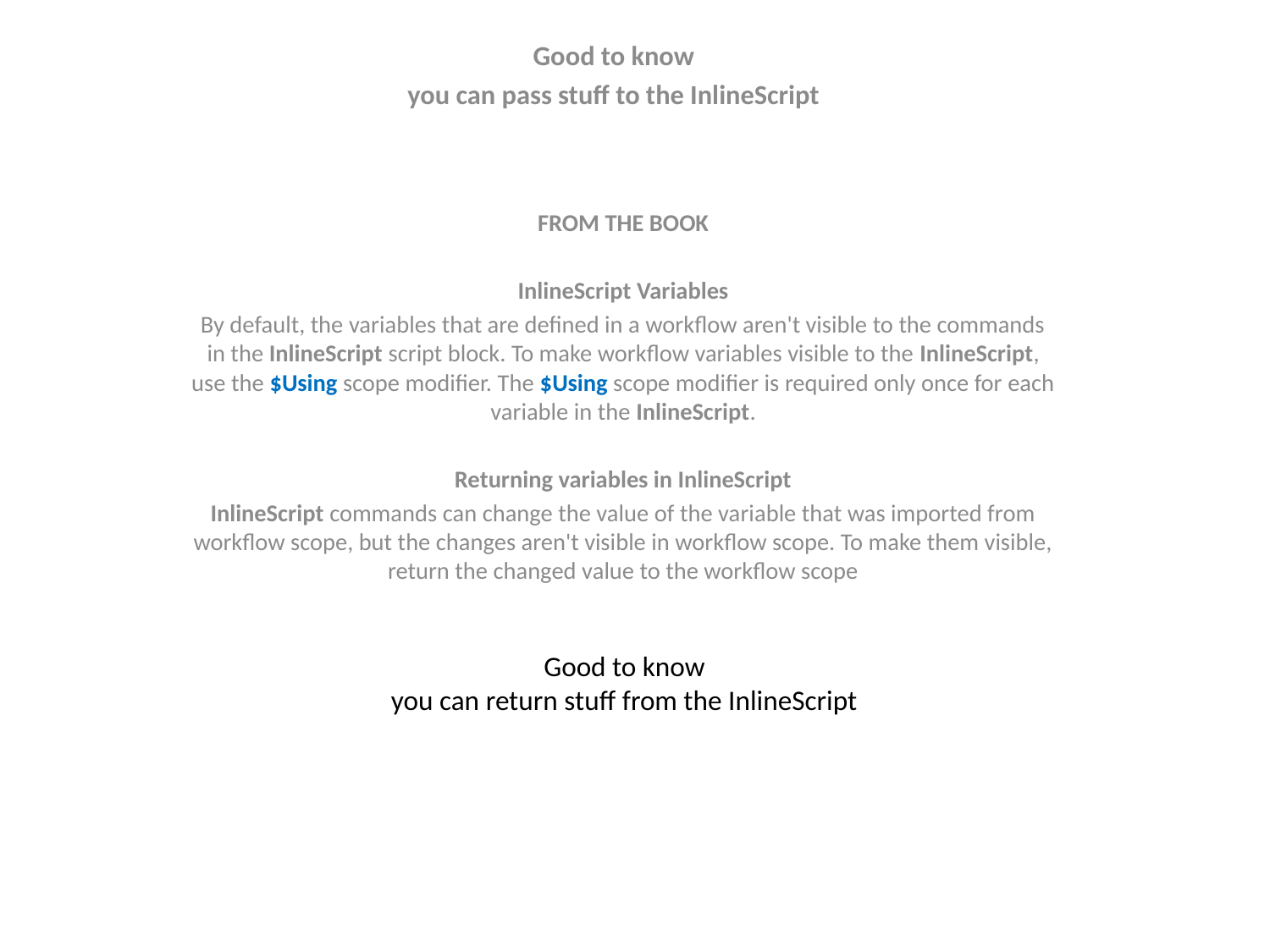

Good to know
you can pass stuff to the InlineScript

FROM THE BOOK

InlineScript Variables
By default, the variables that are defined in a workflow aren't visible to the commands in the InlineScript script block. To make workflow variables visible to the InlineScript, use the $Using scope modifier. The $Using scope modifier is required only once for each variable in the InlineScript.

Returning variables in InlineScript
InlineScript commands can change the value of the variable that was imported from workflow scope, but the changes aren't visible in workflow scope. To make them visible, return the changed value to the workflow scope
# Good to know you can return stuff from the InlineScript